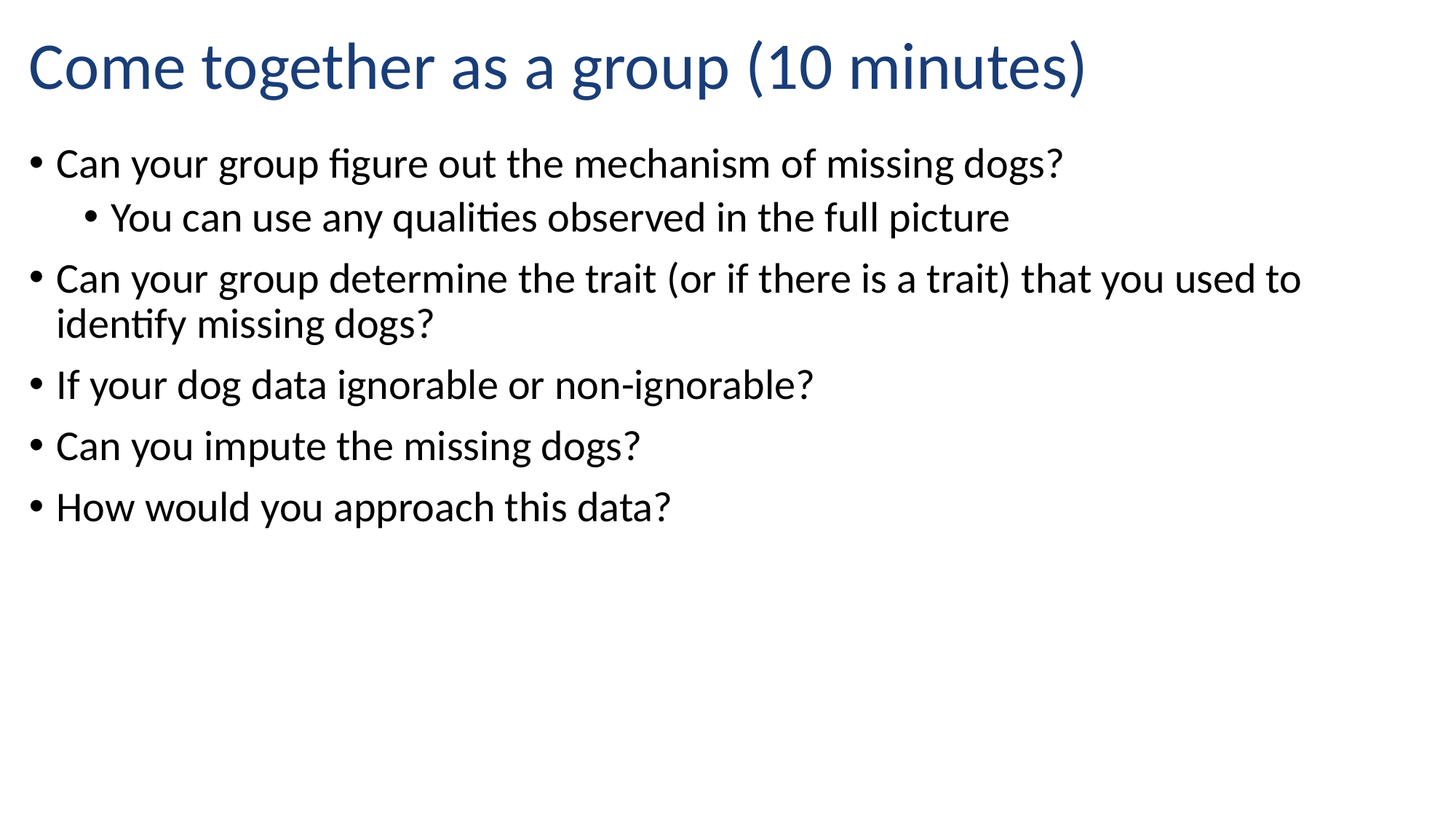

# Come together as a group (10 minutes)
Can your group figure out the mechanism of missing dogs?
You can use any qualities observed in the full picture
Can your group determine the trait (or if there is a trait) that you used to identify missing dogs?
If your dog data ignorable or non-ignorable?
Can you impute the missing dogs?
How would you approach this data?